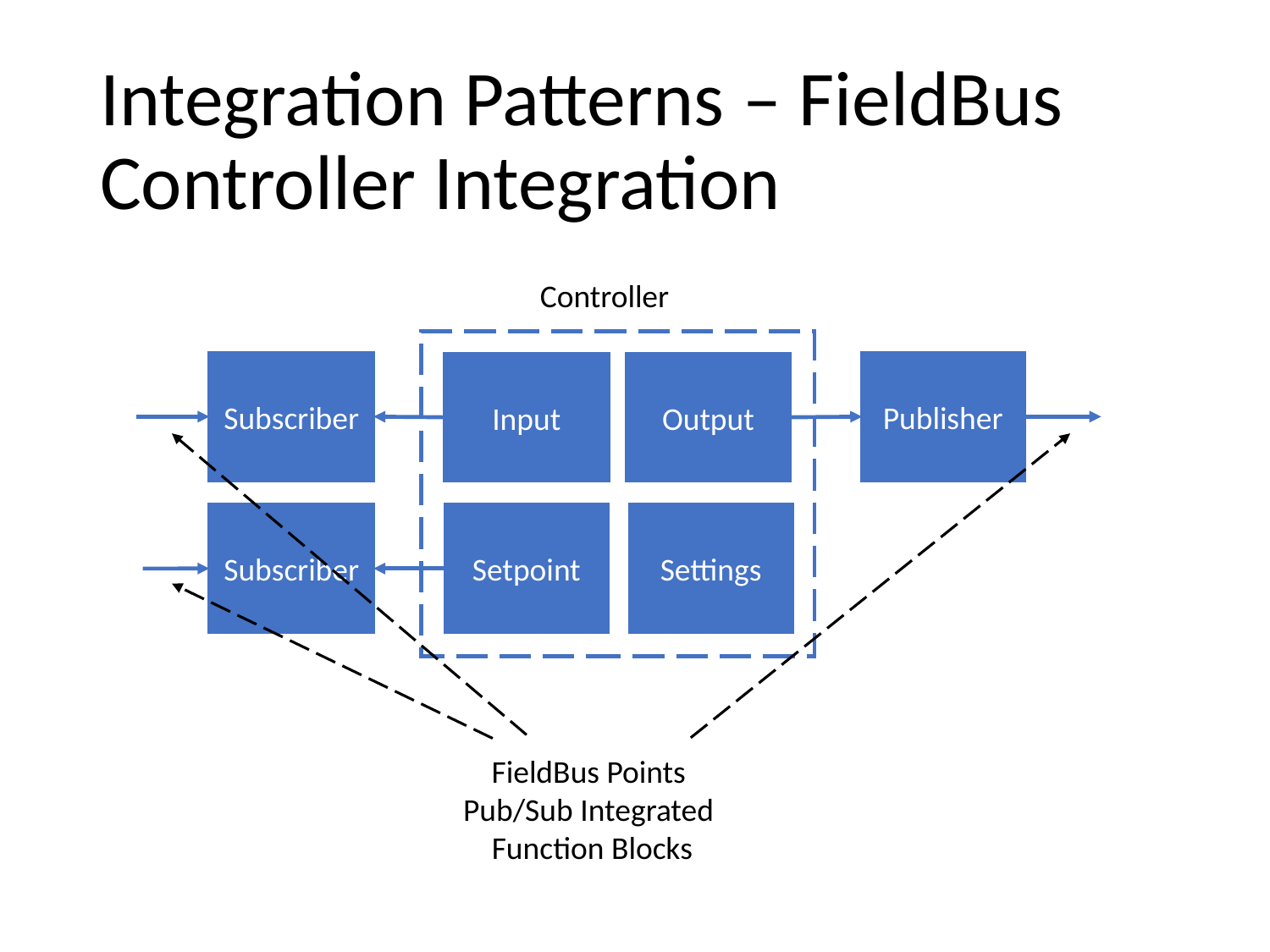

# Integration Patterns – FieldBus Controller Integration
Controller

Subscriber
Publisher
Input
Output
Subscriber
Setpoint
Settings
FieldBus Points
Pub/Sub Integrated
Function Blocks